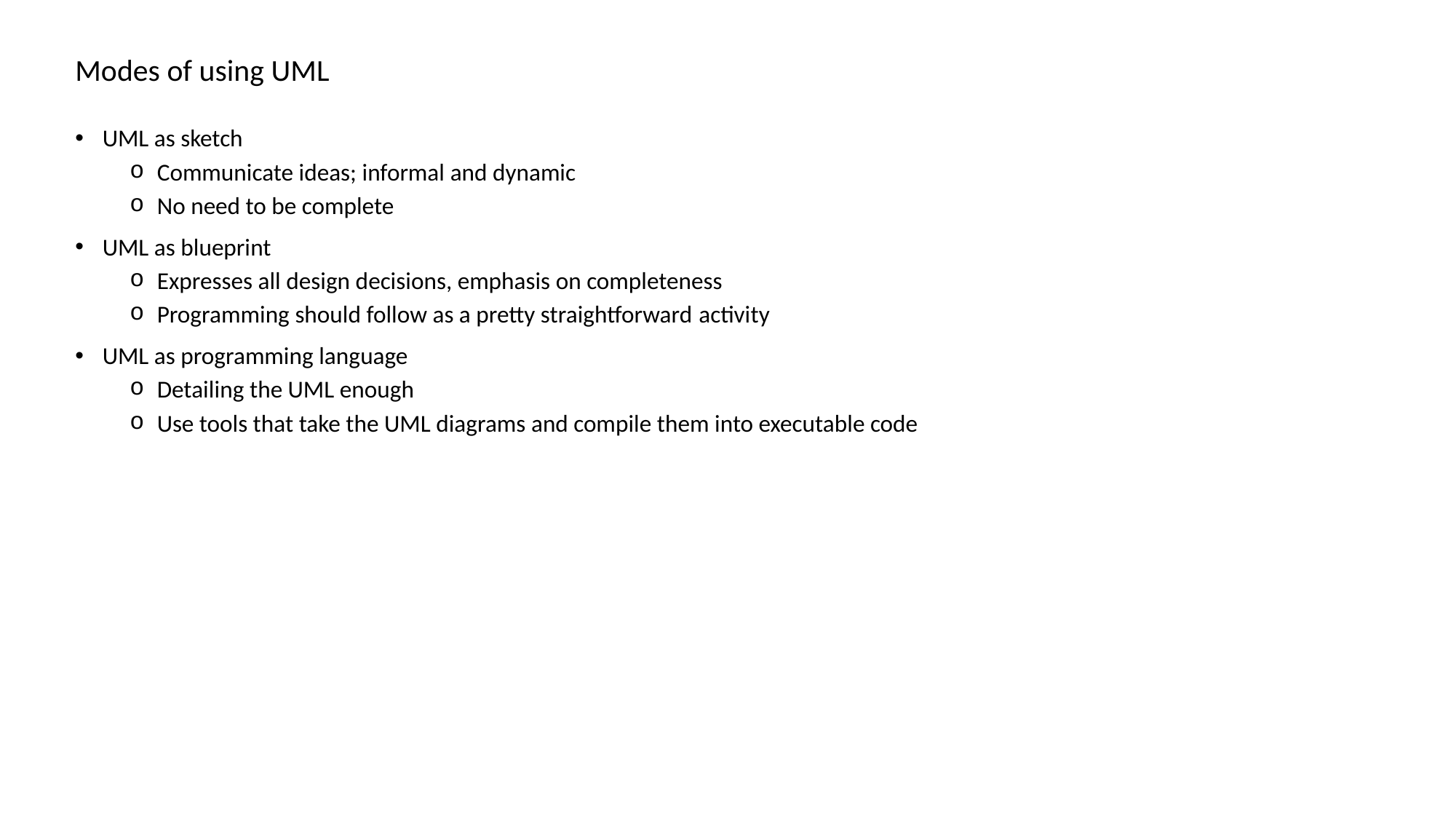

# Modes of using UML
UML as sketch
Communicate ideas; informal and dynamic
No need to be complete
UML as blueprint
Expresses all design decisions, emphasis on completeness
Programming should follow as a pretty straightforward activity
UML as programming language
Detailing the UML enough
Use tools that take the UML diagrams and compile them into executable code